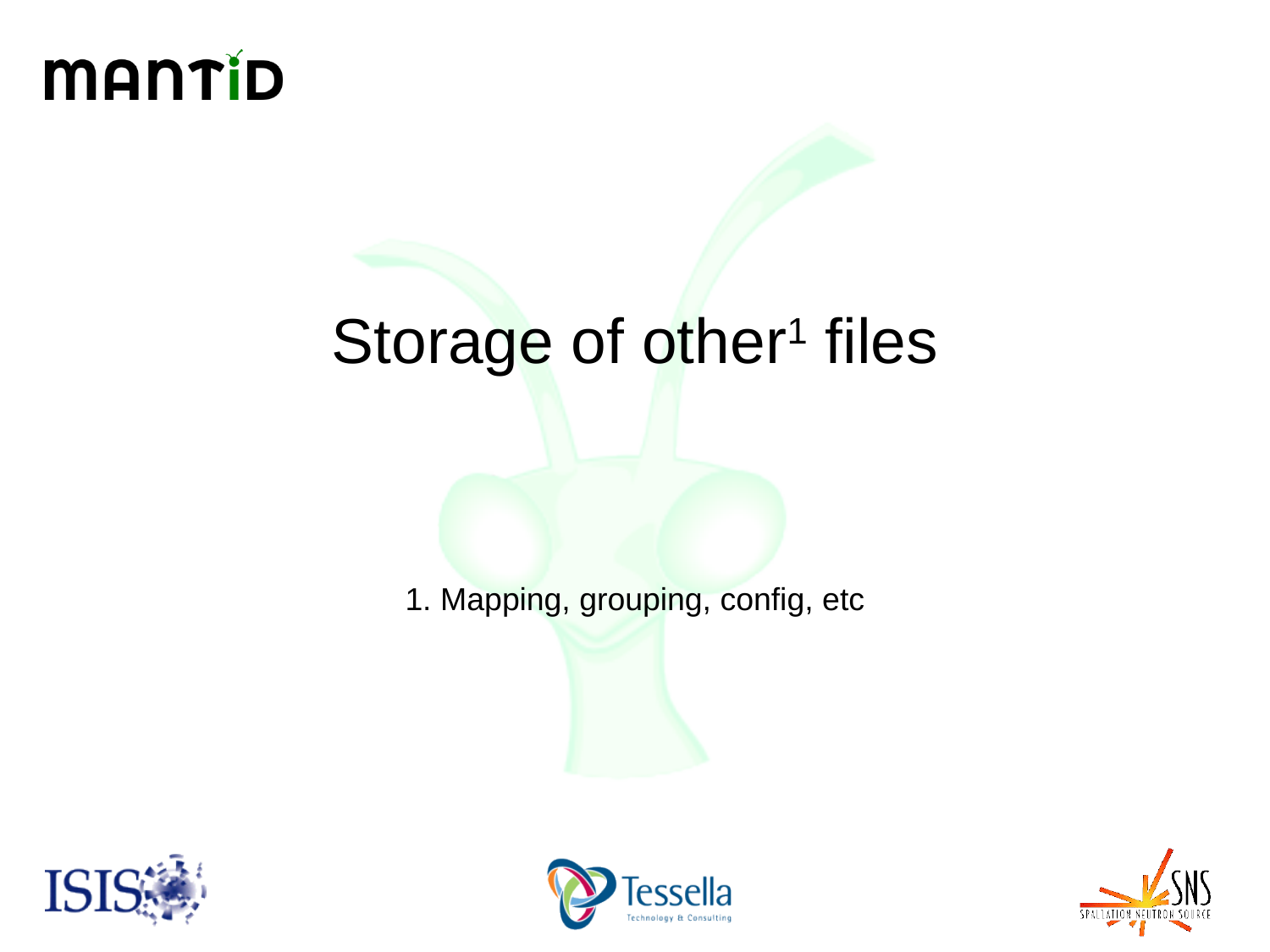

# Storage of other1 files
1. Mapping, grouping, config, etc